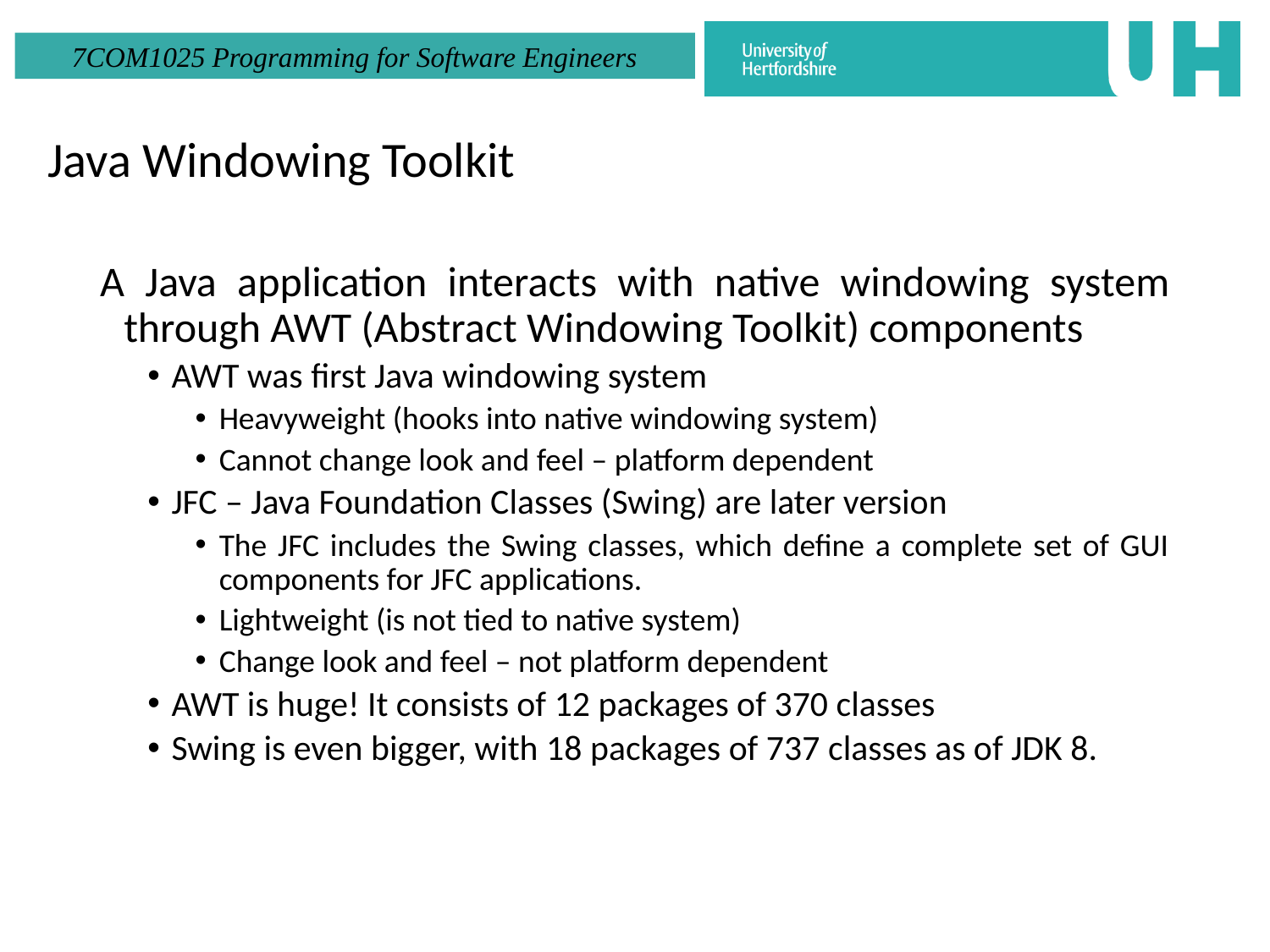

# Java Windowing Toolkit
A Java application interacts with native windowing system through AWT (Abstract Windowing Toolkit) components
AWT was first Java windowing system
Heavyweight (hooks into native windowing system)
Cannot change look and feel – platform dependent
JFC – Java Foundation Classes (Swing) are later version
The JFC includes the Swing classes, which define a complete set of GUI components for JFC applications.
Lightweight (is not tied to native system)
Change look and feel – not platform dependent
AWT is huge! It consists of 12 packages of 370 classes
Swing is even bigger, with 18 packages of 737 classes as of JDK 8.